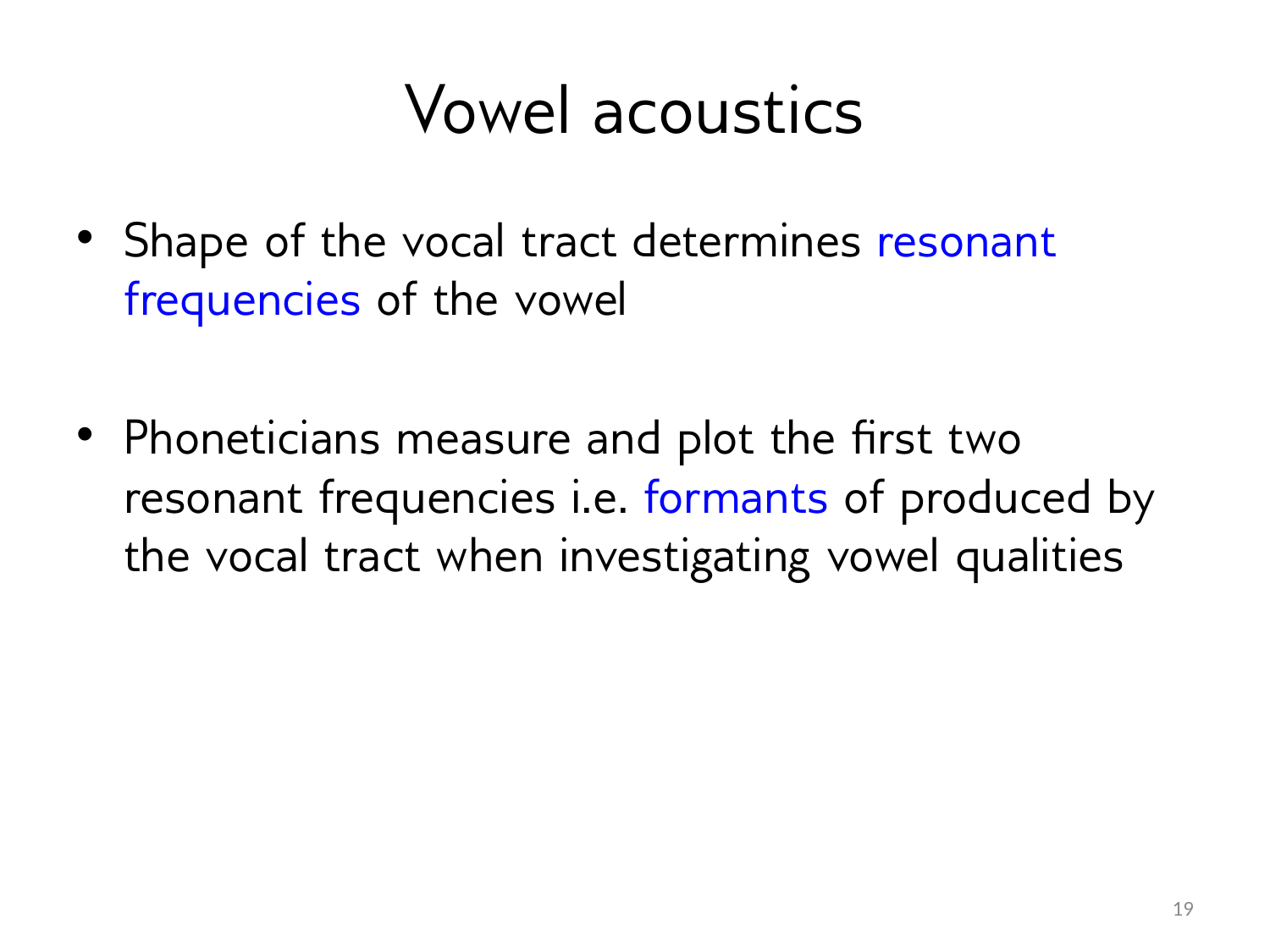

# Vowel acoustics
Shape of the vocal tract determines resonant frequencies of the vowel

Phoneticians measure and plot the first two resonant frequencies i.e. formants of produced by the vocal tract when investigating vowel qualities
19